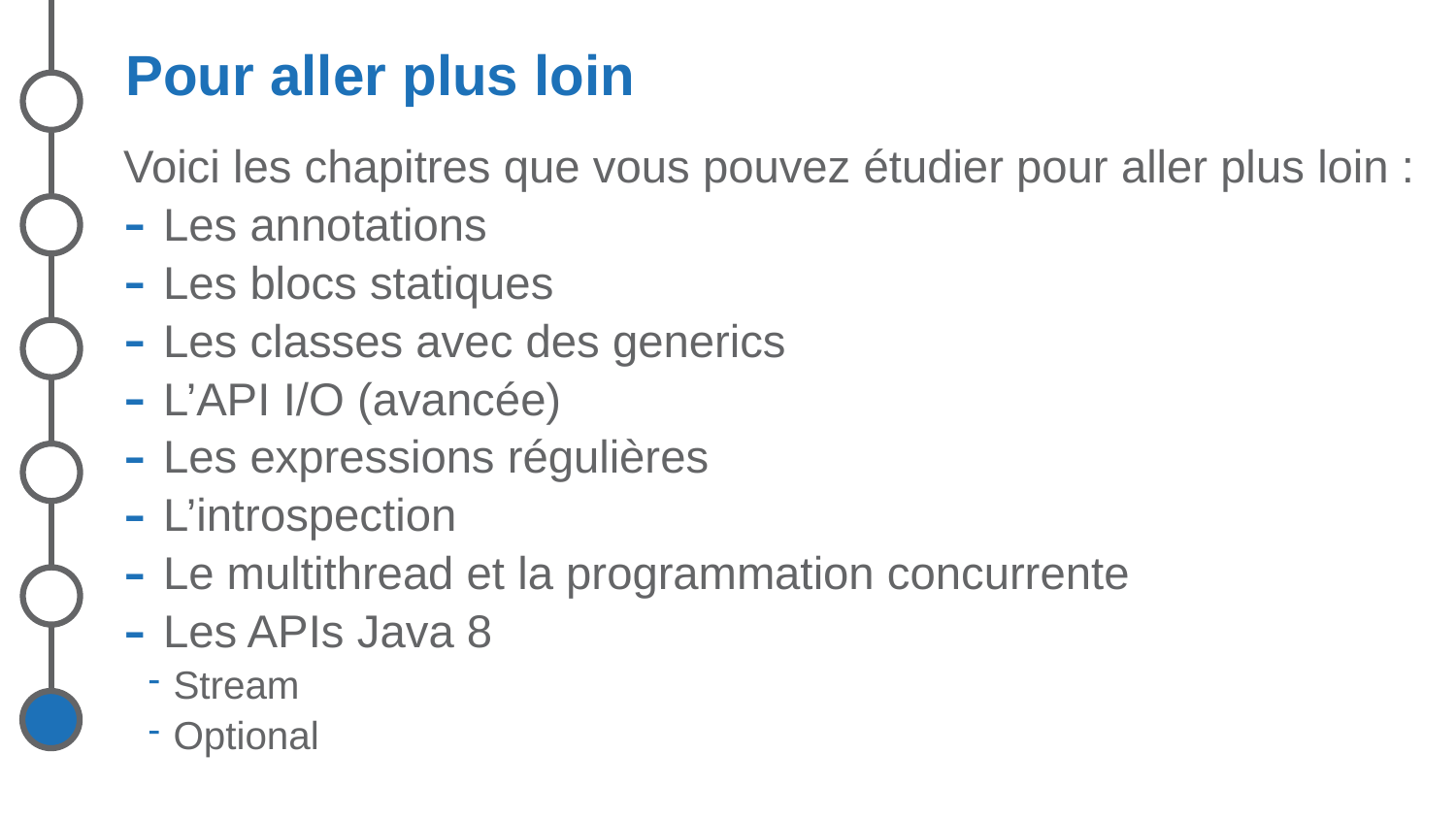

# Pour aller plus loin
Voici les chapitres que vous pouvez étudier pour aller plus loin :
Les annotations
Les blocs statiques
Les classes avec des generics
L’API I/O (avancée)
Les expressions régulières
L’introspection
Le multithread et la programmation concurrente
Les APIs Java 8
Stream
Optional